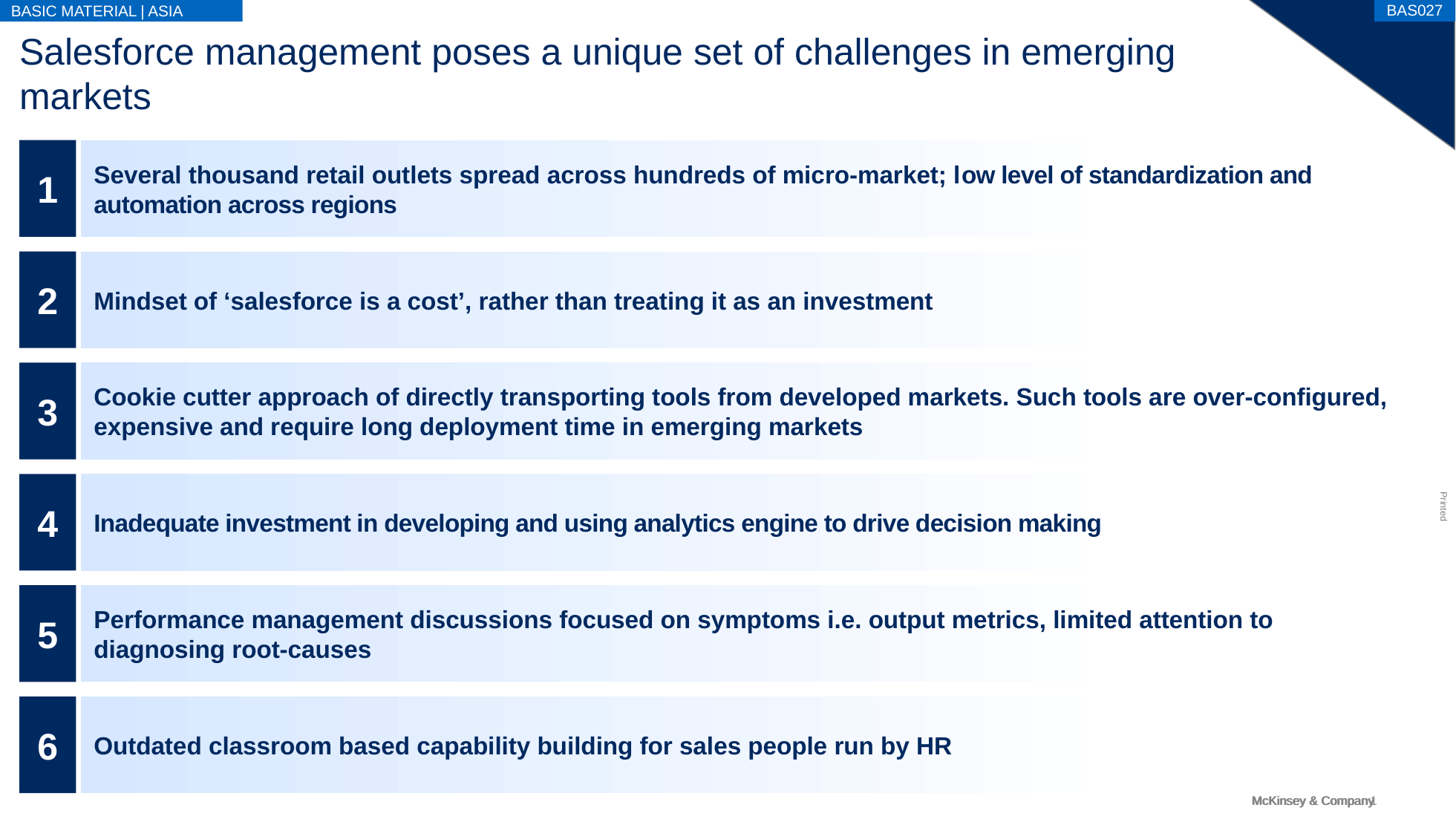

BAS027
BASIC MATERIAL | ASIA
# Salesforce management poses a unique set of challenges in emerging markets
Unit of measure
1
Several thousand retail outlets spread across hundreds of micro-market; low level of standardization and automation across regions
2
Mindset of ‘salesforce is a cost’, rather than treating it as an investment
3
Cookie cutter approach of directly transporting tools from developed markets. Such tools are over-configured, expensive and require long deployment time in emerging markets
4
Inadequate investment in developing and using analytics engine to drive decision making
5
Performance management discussions focused on symptoms i.e. output metrics, limited attention to diagnosing root-causes
6
Outdated classroom based capability building for sales people run by HR